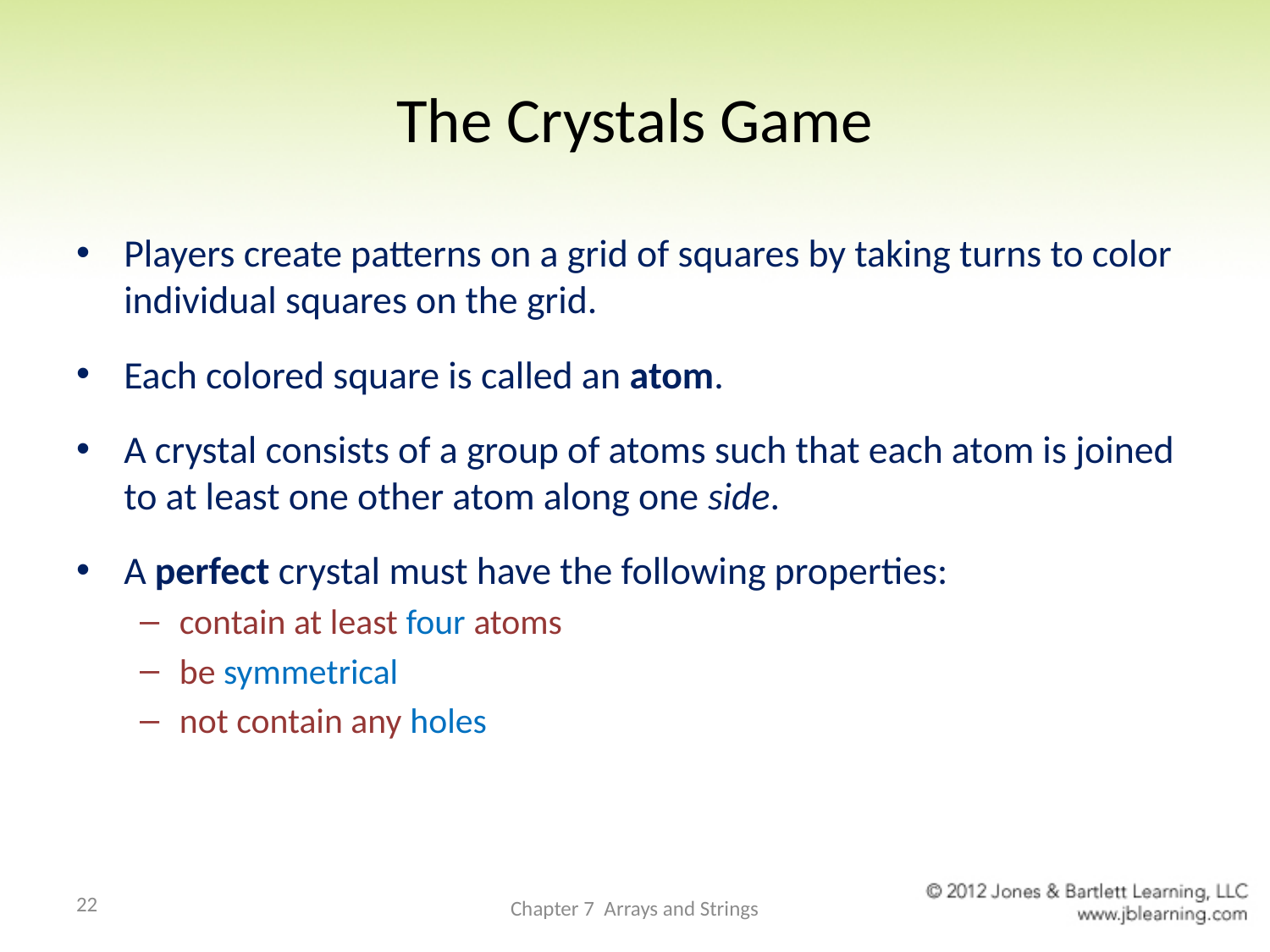

# The Crystals Game
Players create patterns on a grid of squares by taking turns to color individual squares on the grid.
Each colored square is called an atom.
A crystal consists of a group of atoms such that each atom is joined to at least one other atom along one side.
A perfect crystal must have the following properties:
contain at least four atoms
be symmetrical
not contain any holes

22
Chapter 7  Arrays and Strings